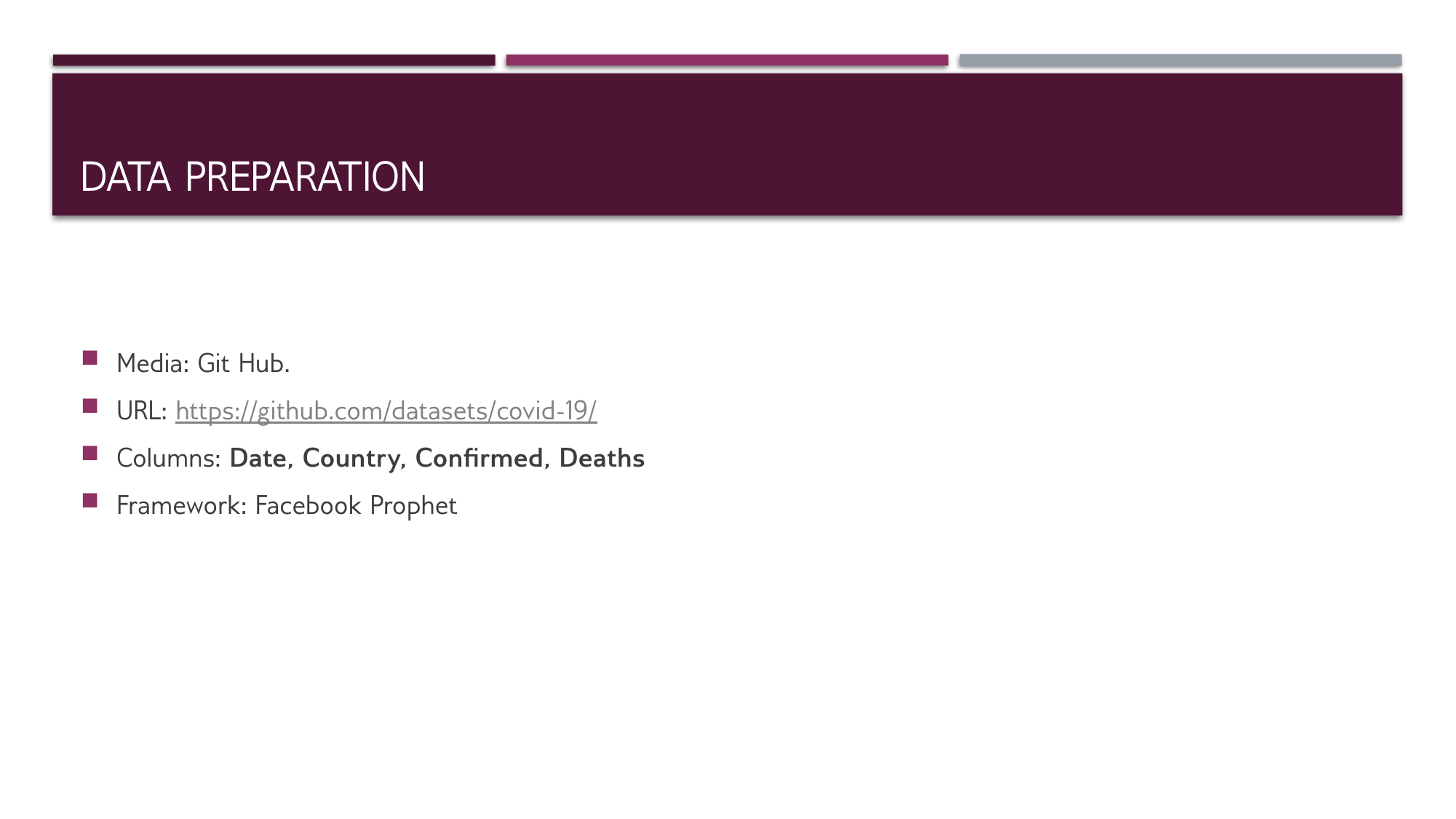

# Data Preparation
Media: Git Hub.
URL: https://github.com/datasets/covid-19/
Columns: Date, Country, Confirmed, Deaths
Framework: Facebook Prophet